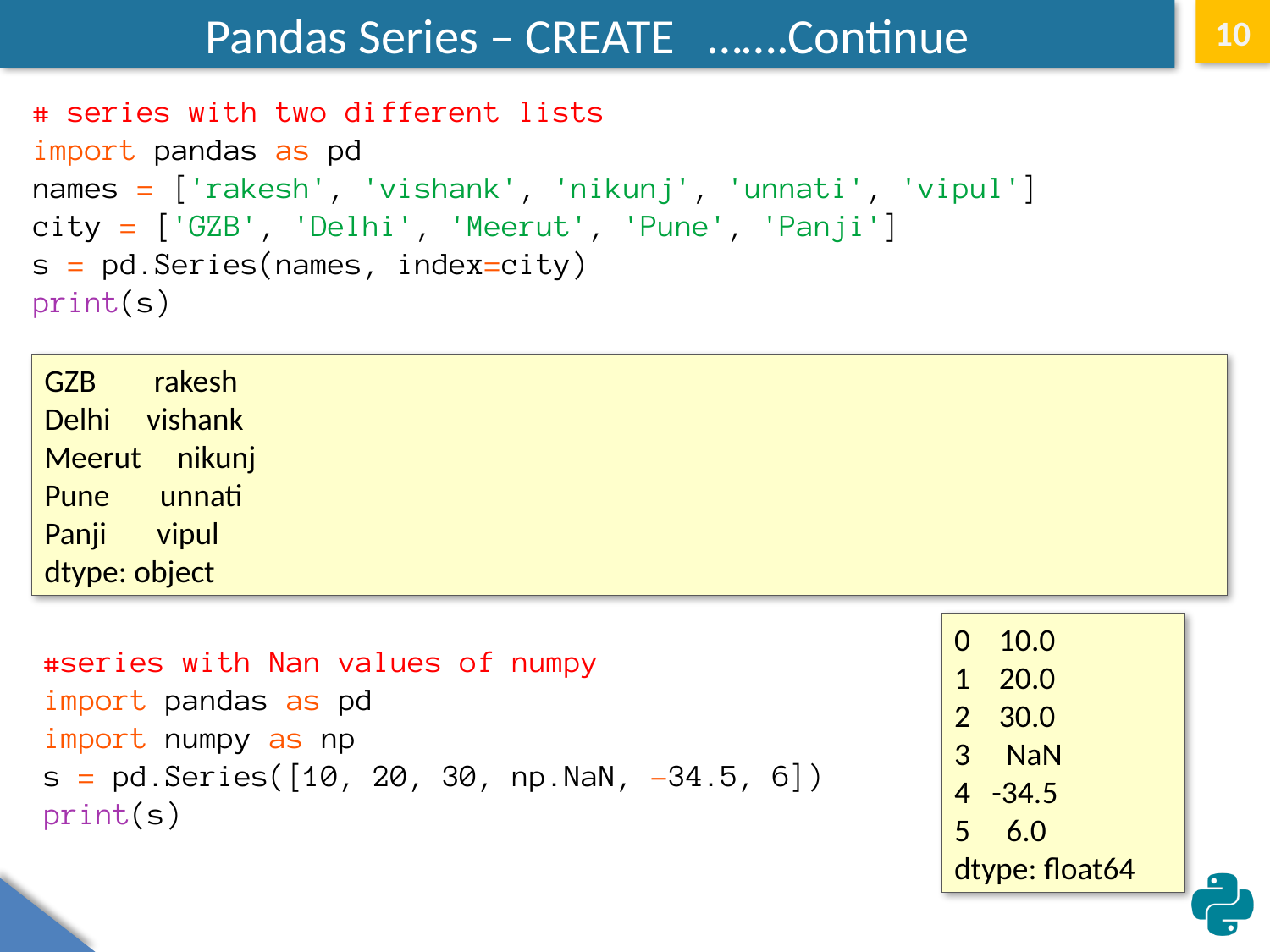

# Pandas Series – CREATE   …….Continue
10
# series with two different lists
import pandas as pd
names = ['rakesh', 'vishank', 'nikunj', 'unnati', 'vipul']
city = ['GZB', 'Delhi', 'Meerut', 'Pune', 'Panji']
s = pd.Series(names, index=city)
print(s)
GZB        rakesh
Delhi     vishank
Meerut     nikunj
Pune       unnati
Panji       vipul
dtype: object
0    10.0
1    20.0
2    30.0
3     NaN
4   -34.5
5     6.0
dtype: float64
#series with Nan values of numpy
import pandas as pd
import numpy as np
s = pd.Series([10, 20, 30, np.NaN, -34.5, 6])
print(s)